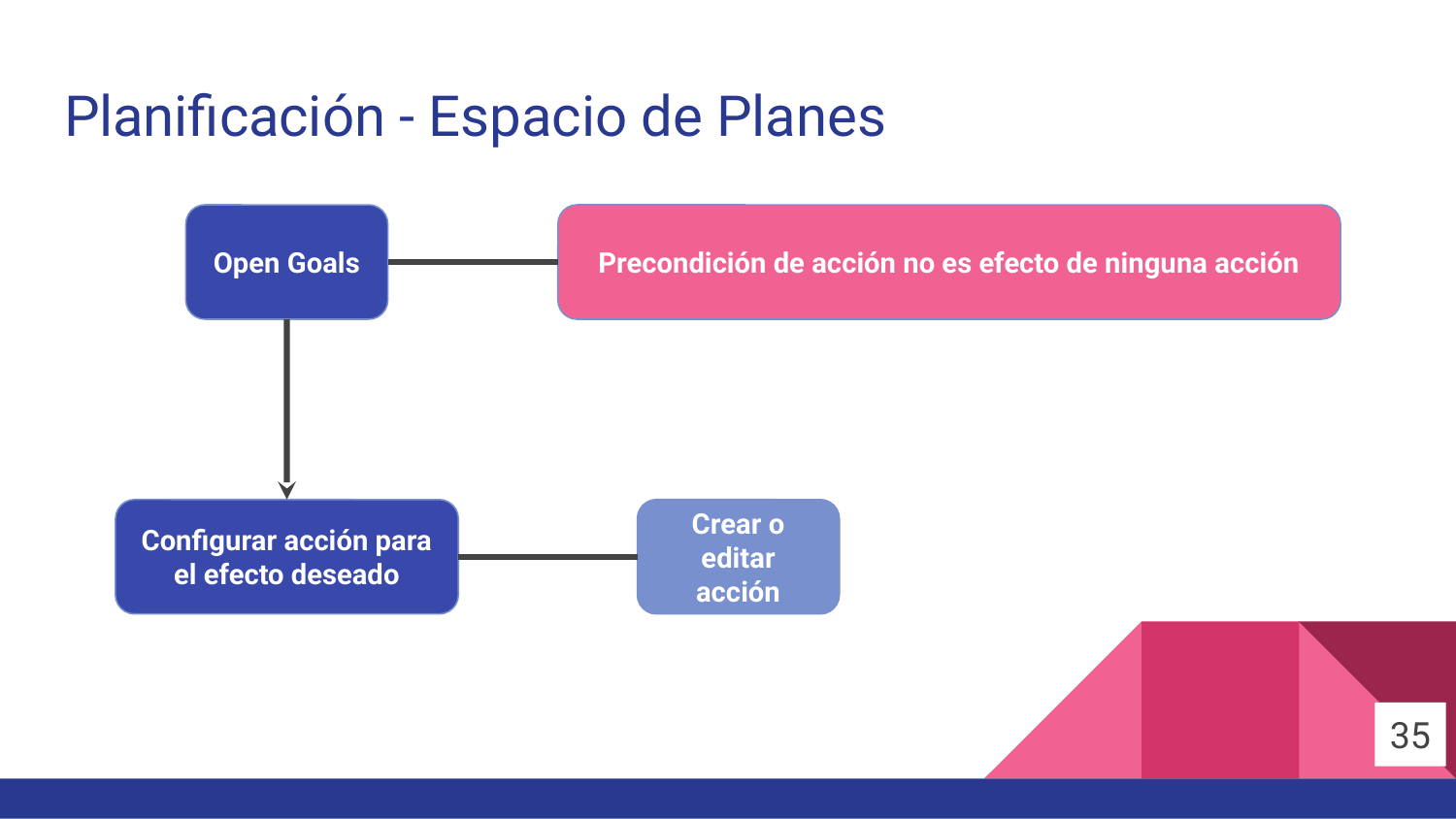

# Planificación - Espacio de Planes
Open Goals
Precondición de acción no es efecto de ninguna acción
Configurar acción para el efecto deseado
Crear o editar acción
35